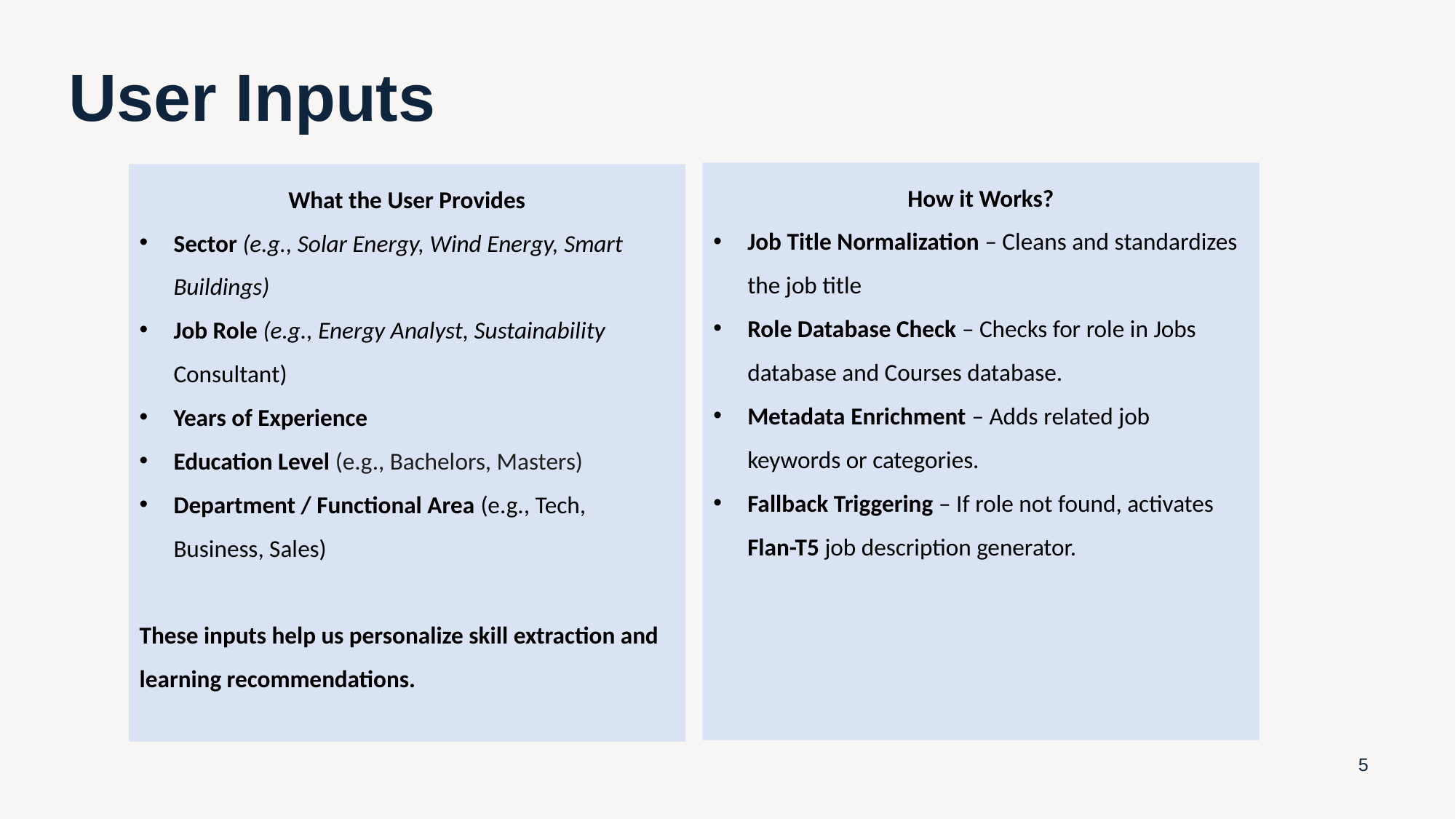

# User Inputs
How it Works?
Job Title Normalization – Cleans and standardizes the job title
Role Database Check – Checks for role in Jobs database and Courses database.
Metadata Enrichment – Adds related job keywords or categories.
Fallback Triggering – If role not found, activates Flan-T5 job description generator.

What the User Provides
Sector (e.g., Solar Energy, Wind Energy, Smart Buildings)
Job Role (e.g., Energy Analyst, Sustainability Consultant)
Years of Experience
Education Level (e.g., Bachelors, Masters)
Department / Functional Area (e.g., Tech, Business, Sales)

These inputs help us personalize skill extraction and learning recommendations.

5